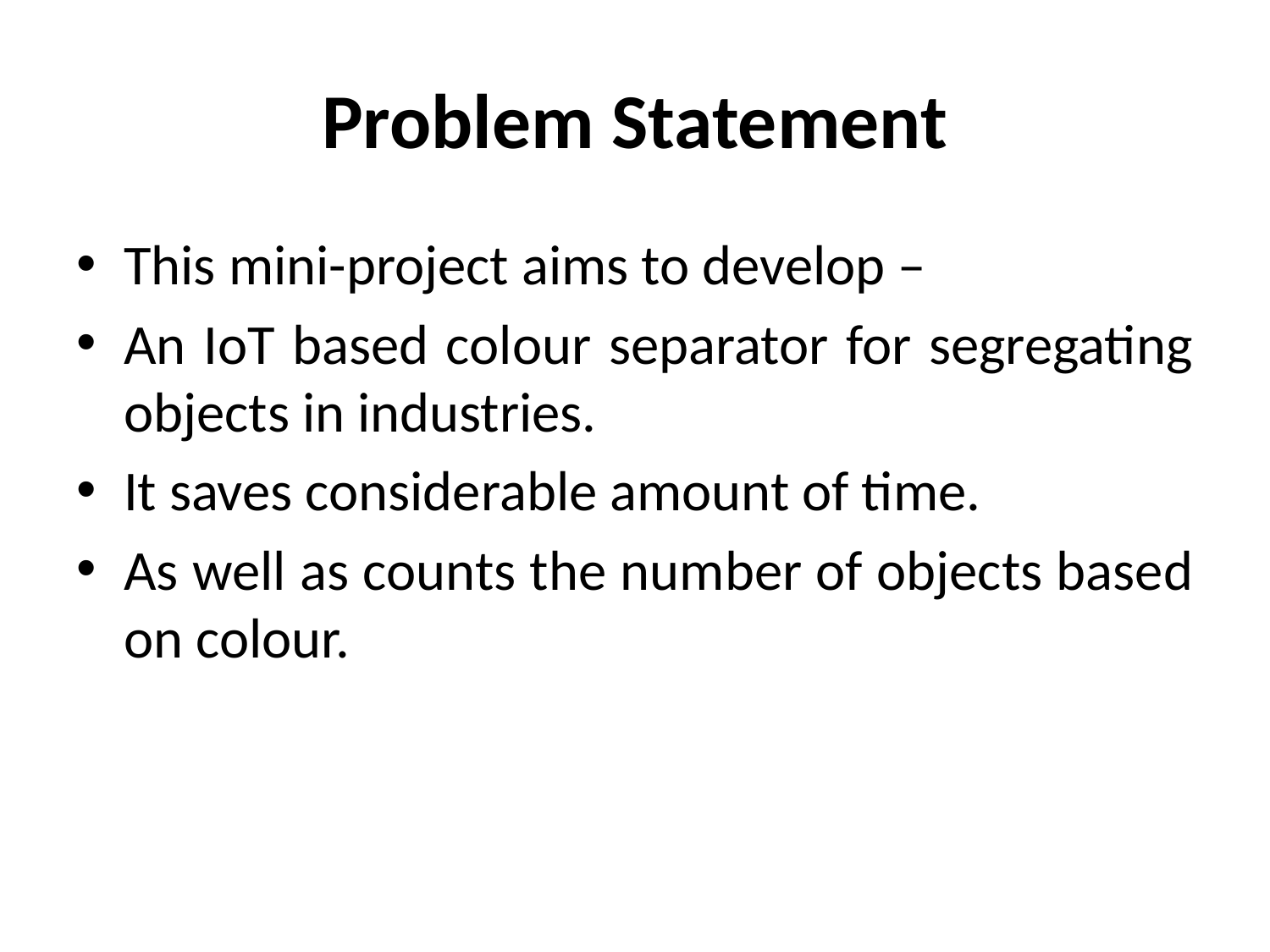

# Problem Statement
This mini-project aims to develop –
An IoT based colour separator for segregating objects in industries.
It saves considerable amount of time.
As well as counts the number of objects based on colour.